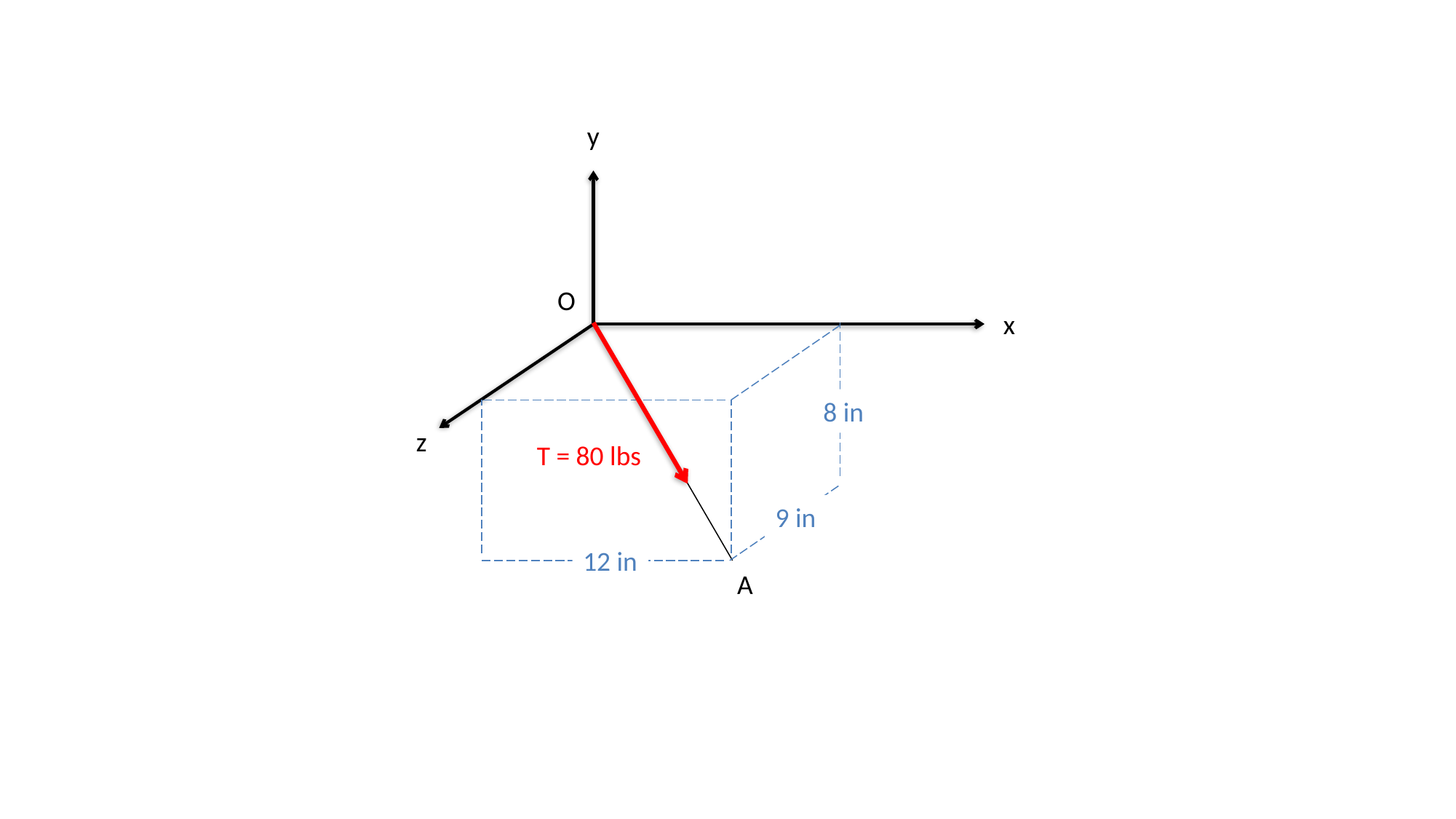

y
O
x
8 in
z
T = 80 lbs
9 in
12 in
A